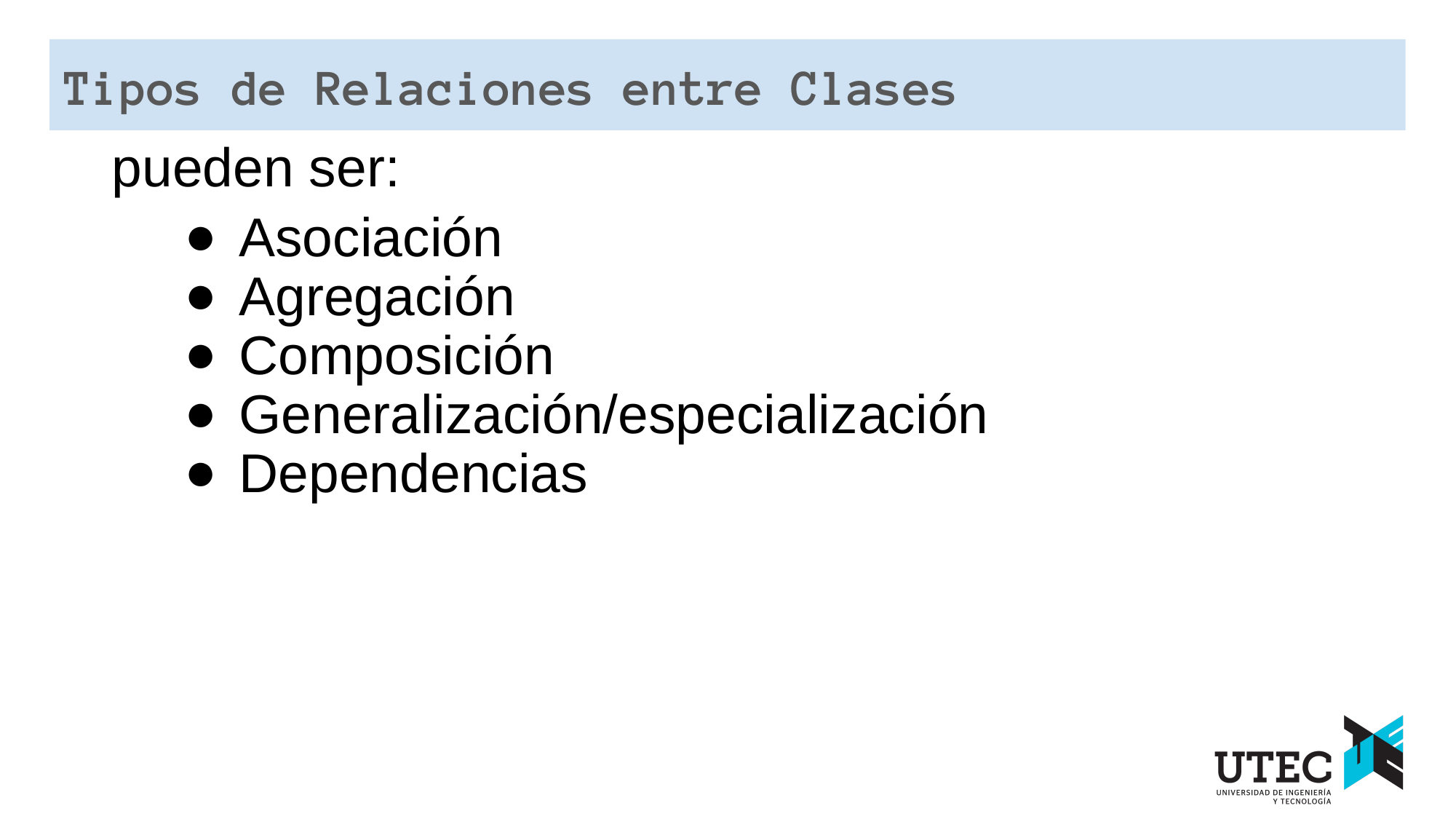

Tipos de Relaciones entre Clases
pueden ser:
Asociación
Agregación
Composición
Generalización/especialización
Dependencias